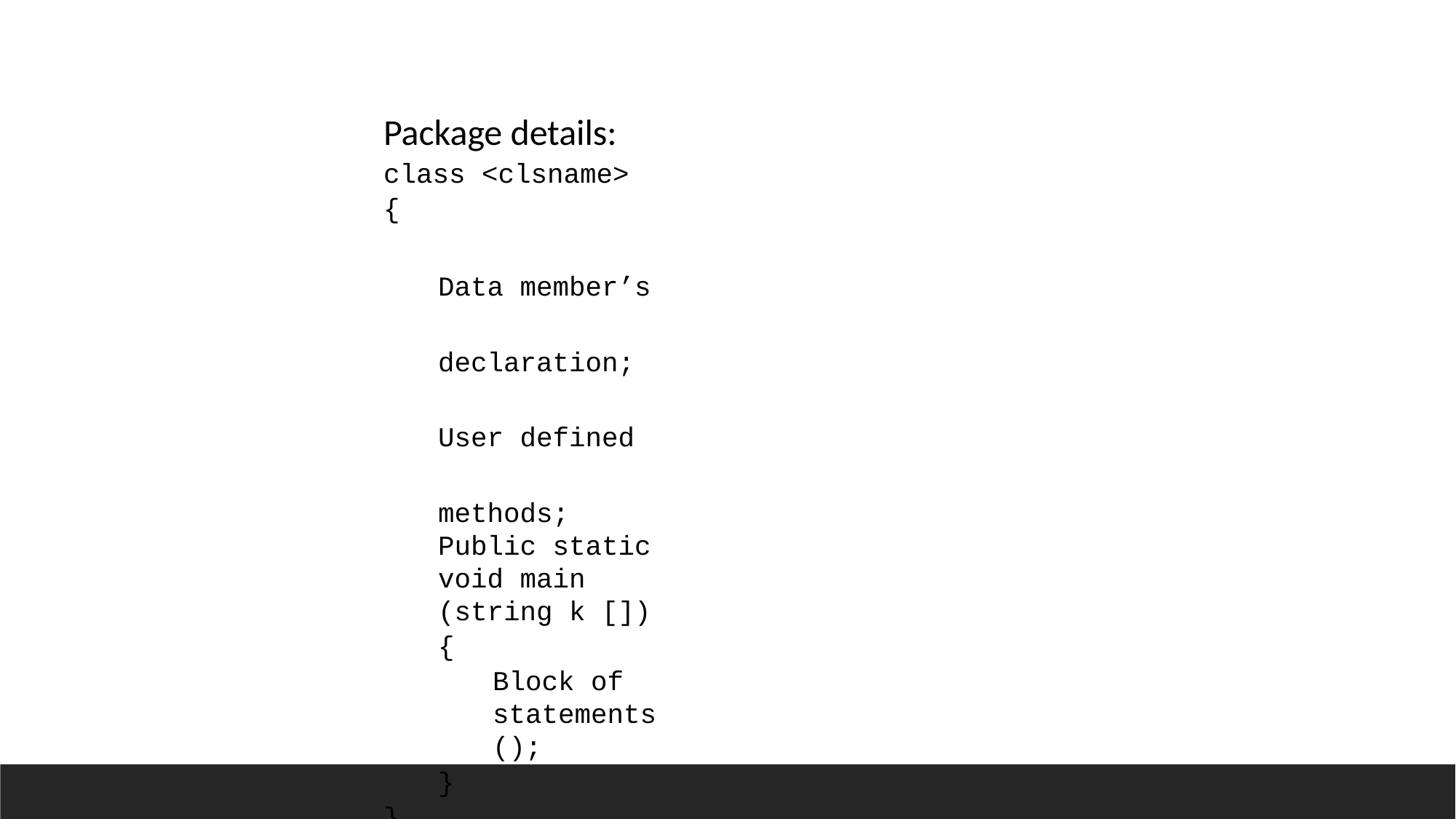

Package details:
class <clsname>
{
Data member’s declaration; User defined methods;
Public static void main (string k [])
{
Block of statements ();
}
}